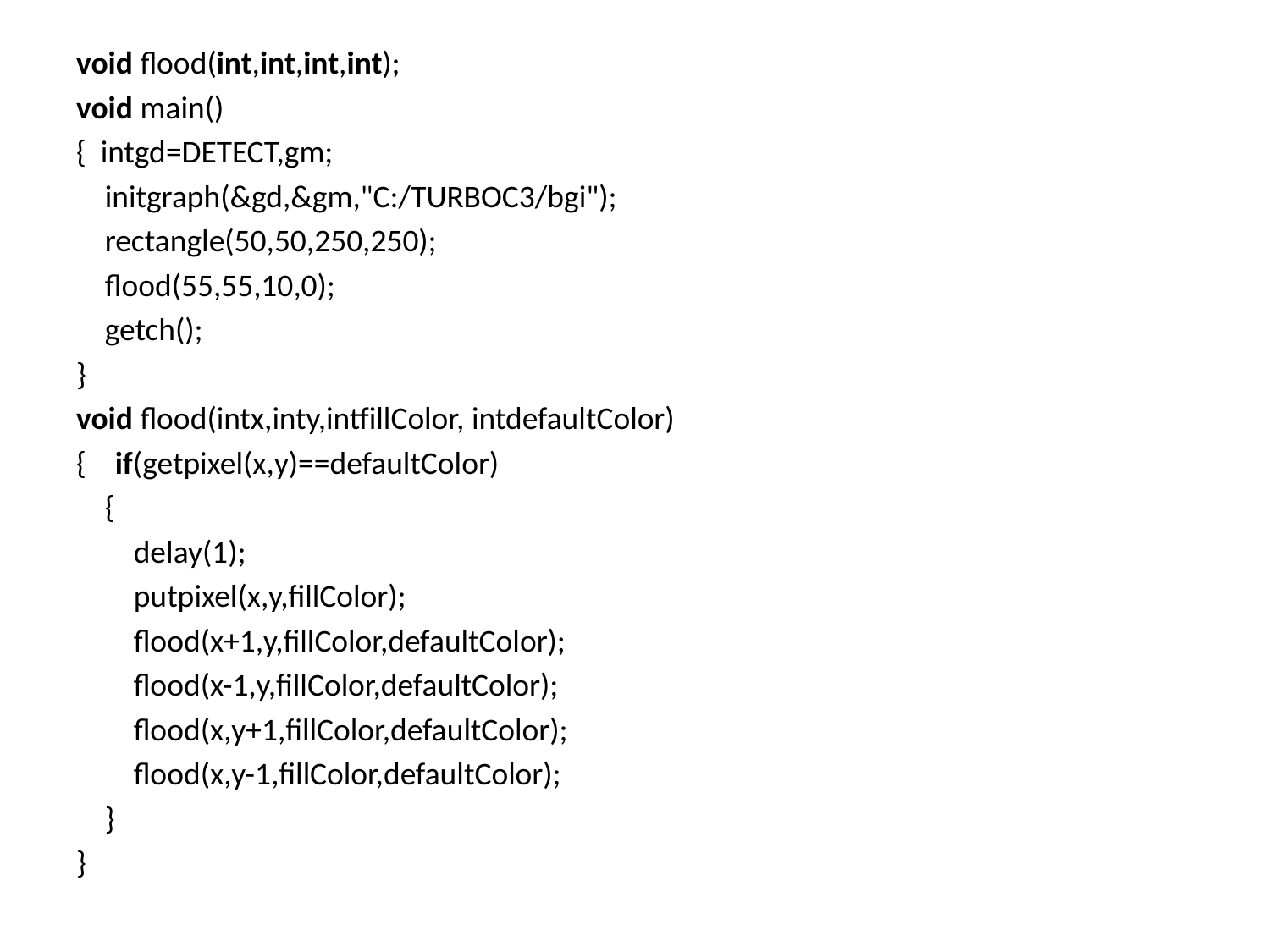

void flood(int,int,int,int);
void main()
{  intgd=DETECT,gm;
    initgraph(&gd,&gm,"C:/TURBOC3/bgi");
    rectangle(50,50,250,250);
    flood(55,55,10,0);
    getch();
}
void flood(intx,inty,intfillColor, intdefaultColor)
{    if(getpixel(x,y)==defaultColor)
    {
        delay(1);
        putpixel(x,y,fillColor);
        flood(x+1,y,fillColor,defaultColor);
        flood(x-1,y,fillColor,defaultColor);
        flood(x,y+1,fillColor,defaultColor);
        flood(x,y-1,fillColor,defaultColor);
    }
}